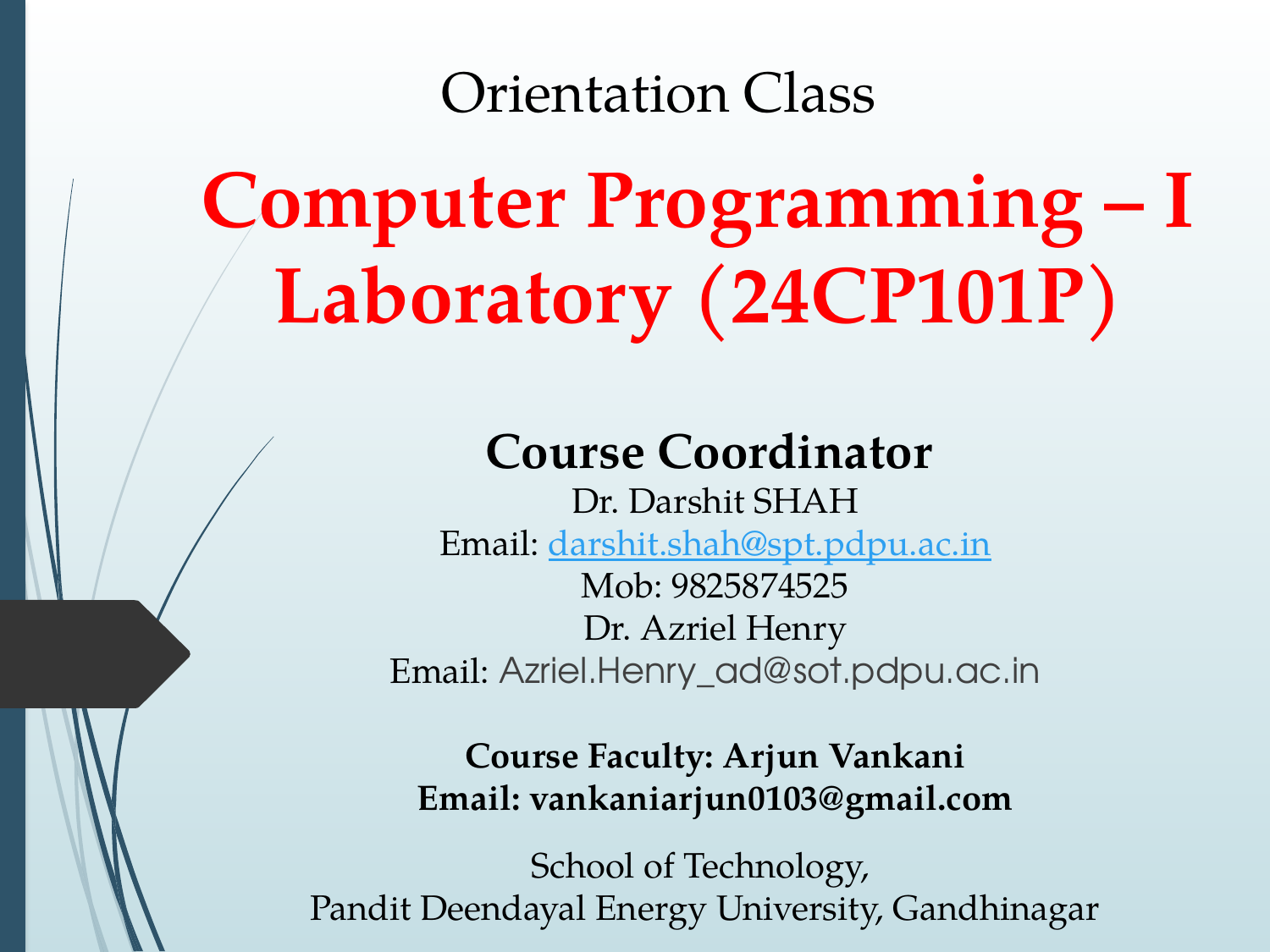

Orientation Class
Computer Programming – I Laboratory (24CP101P)
Course Coordinator
Dr. Darshit SHAH
Email: darshit.shah@spt.pdpu.ac.in
Mob: 9825874525
Dr. Azriel Henry
Email: Azriel.Henry_ad@sot.pdpu.ac.in

Course Faculty: Arjun Vankani
Email: vankaniarjun0103@gmail.com
#
School of Technology,
Pandit Deendayal Energy University, Gandhinagar